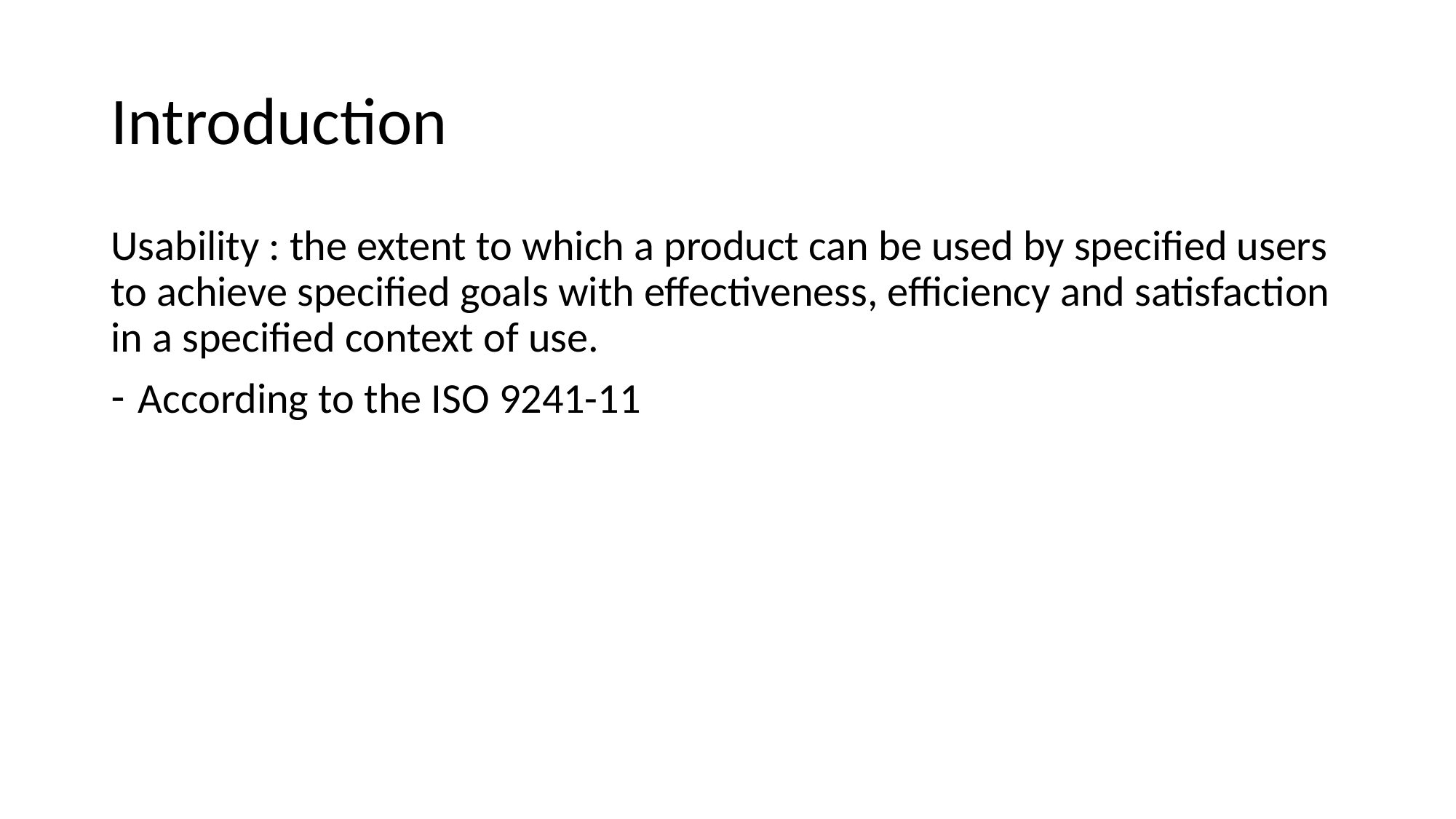

# Introduction
Usability : the extent to which a product can be used by specified users to achieve specified goals with effectiveness, efficiency and satisfaction in a specified context of use.
According to the ISO 9241-11